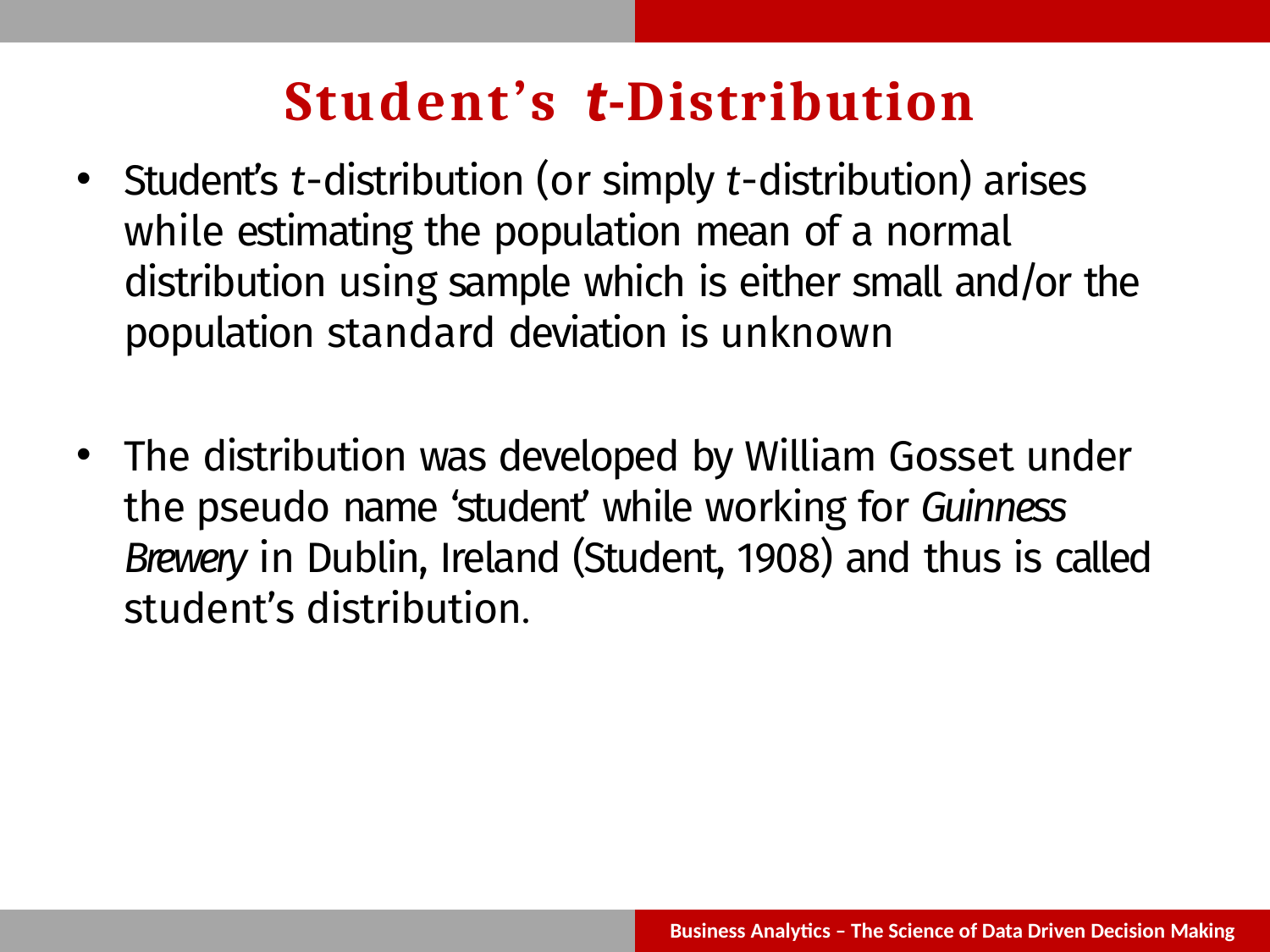

# Student’s	t-Distribution
Student’s t-distribution (or simply t-distribution) arises while estimating the population mean of a normal distribution using sample which is either small and/or the population standard deviation is unknown

The distribution was developed by William Gosset under the pseudo name ‘student’ while working for Guinness Brewery in Dublin, Ireland (Student, 1908) and thus is called student’s distribution.
Business Analytics – The Science of Data Driven Decision Making